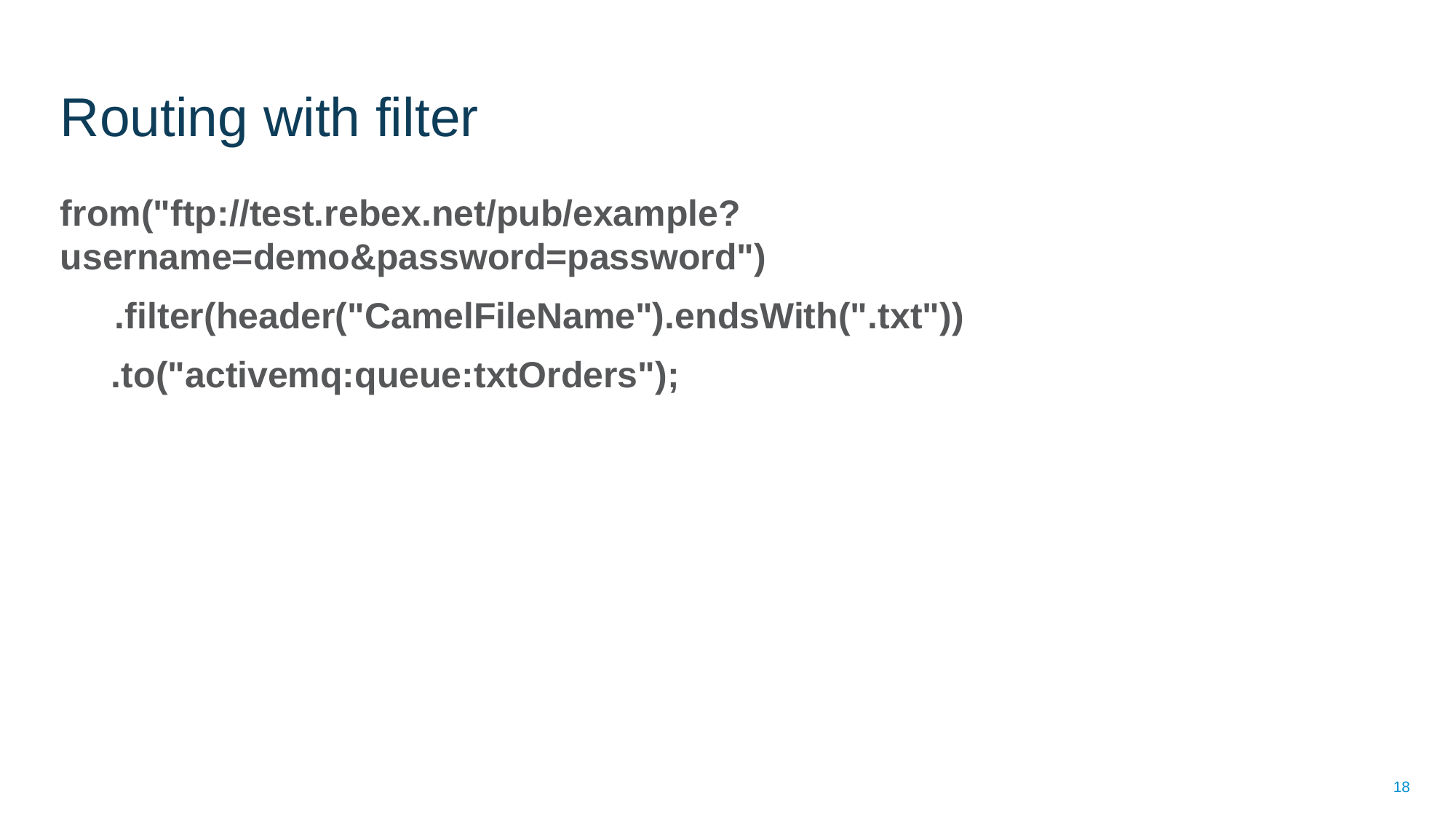

# Routing with filter
from("ftp://test.rebex.net/pub/example?username=demo&password=password")
.filter(header("CamelFileName").endsWith(".txt"))
     .to("activemq:queue:txtOrders");